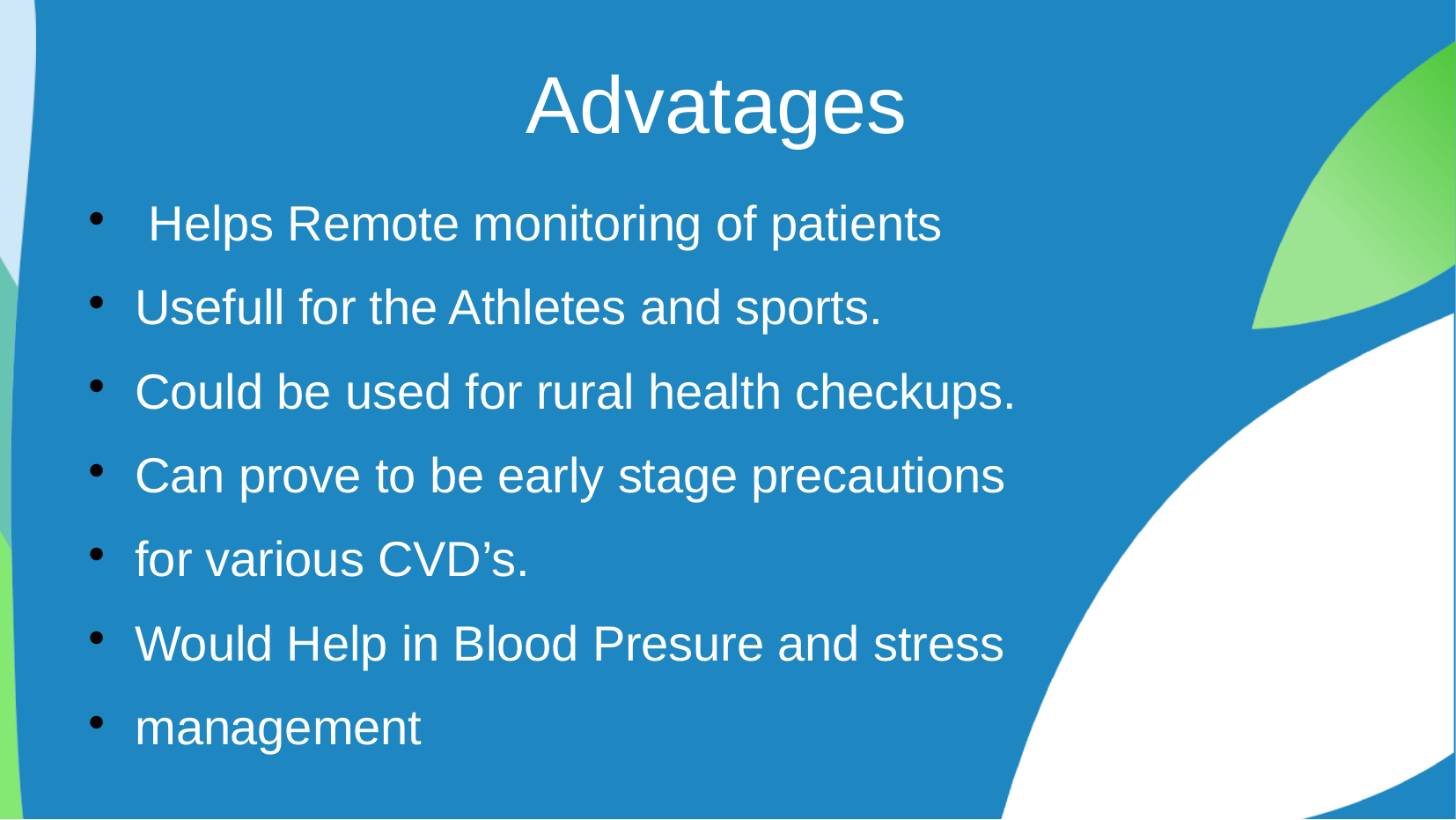

# Advatages
 Helps Remote monitoring of patients
Usefull for the Athletes and sports.
Could be used for rural health checkups.
Can prove to be early stage precautions
for various CVD’s.
Would Help in Blood Presure and stress
management